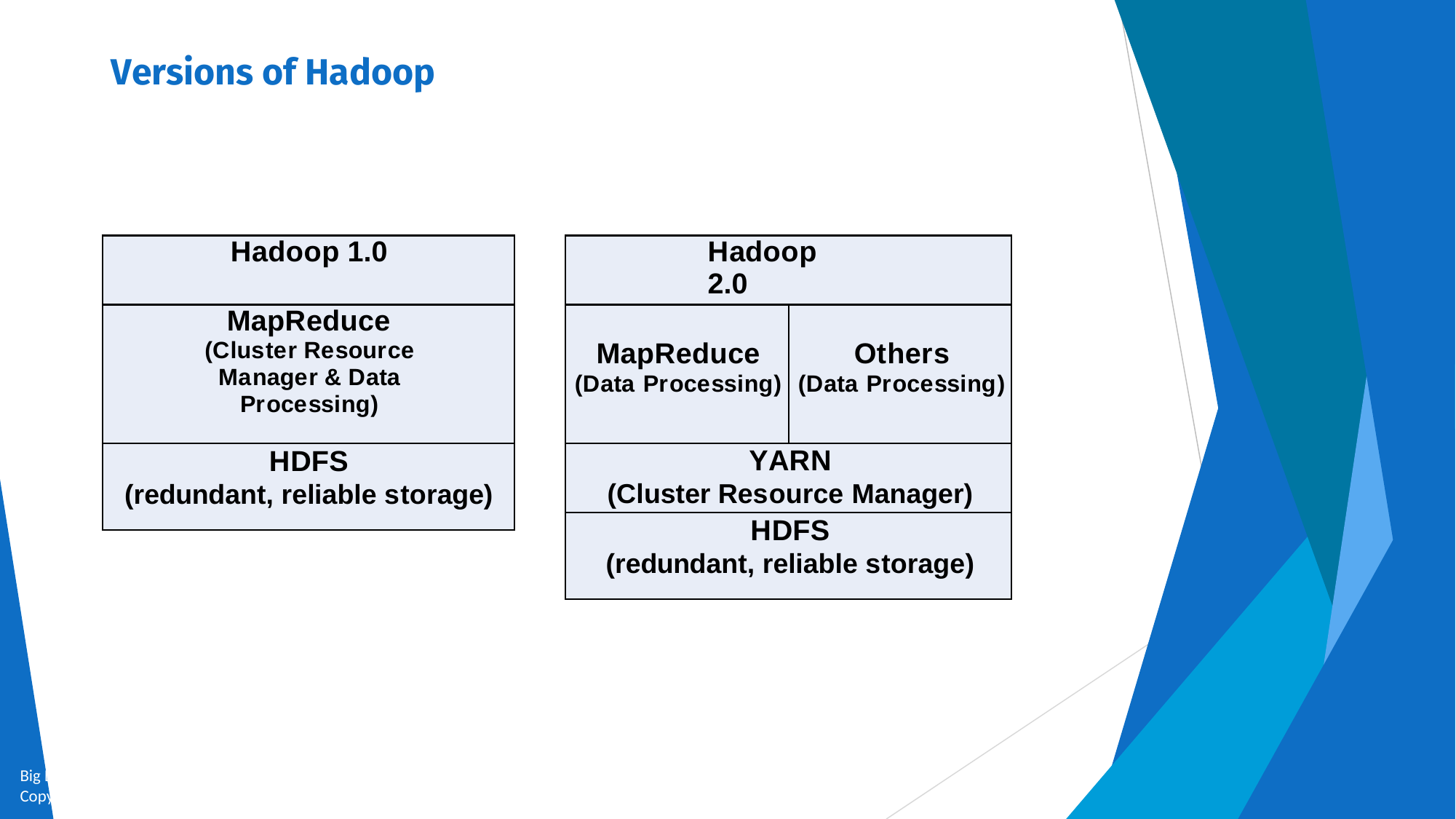

# Versions of Hadoop
| Hadoop 1.0 |
| --- |
| MapReduce (Cluster Resource Manager & Data Processing) |
| HDFS (redundant, reliable storage) |
| Hadoop 2.0 |  |
| --- | --- |
| MapReduce (Data Processing) | Others (Data Processing) |
| YARN (Cluster Resource Manager) |  |
| HDFS (redundant, reliable storage) |  |
Big Data and Analytics by Seema Acharya and Subhashini Chellappan
Copyright 2015, WILEY INDIA PVT. LTD.